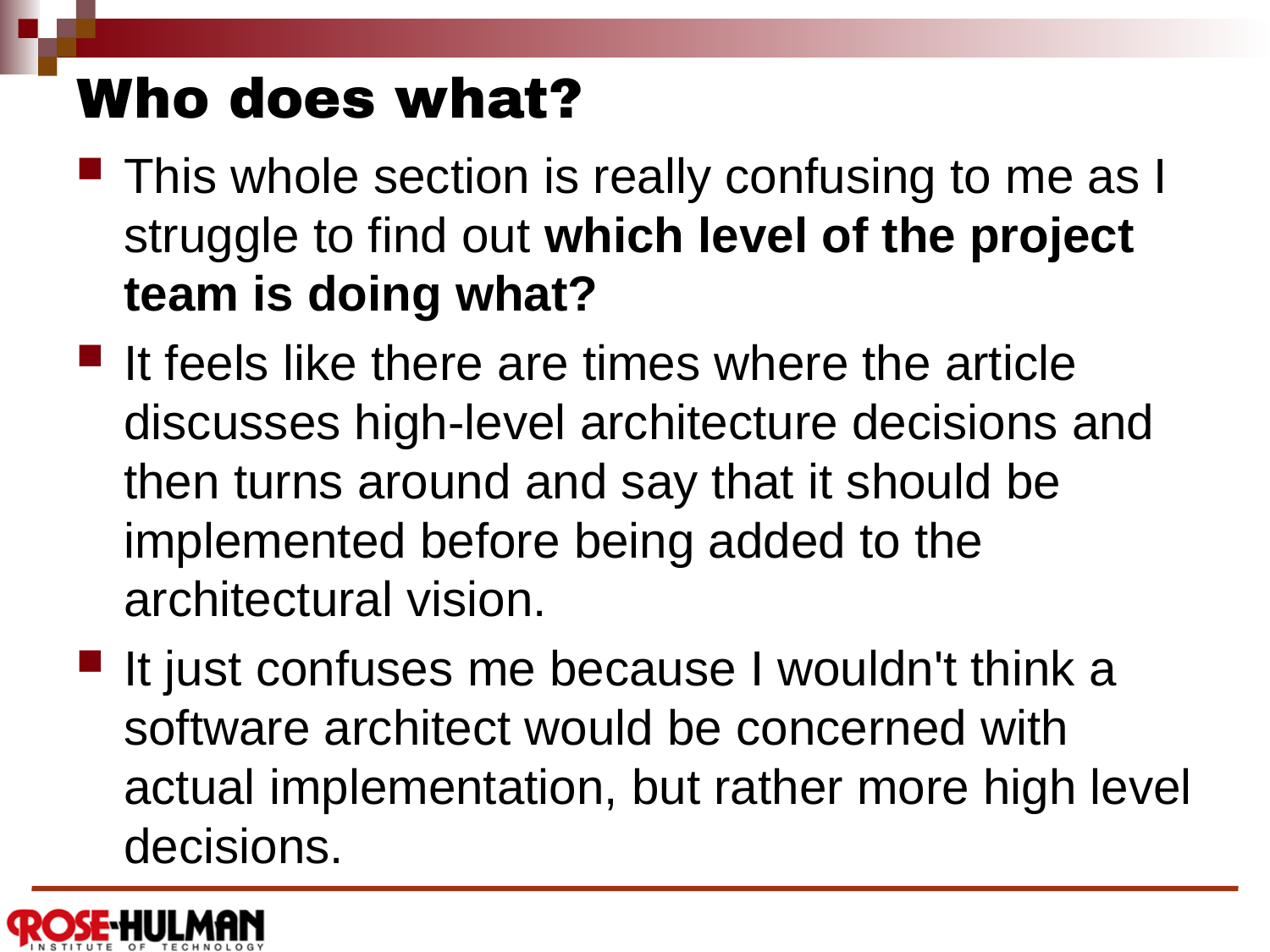

# Who does what?
This whole section is really confusing to me as I struggle to find out which level of the project team is doing what?
It feels like there are times where the article discusses high-level architecture decisions and then turns around and say that it should be implemented before being added to the architectural vision.
It just confuses me because I wouldn't think a software architect would be concerned with actual implementation, but rather more high level decisions.